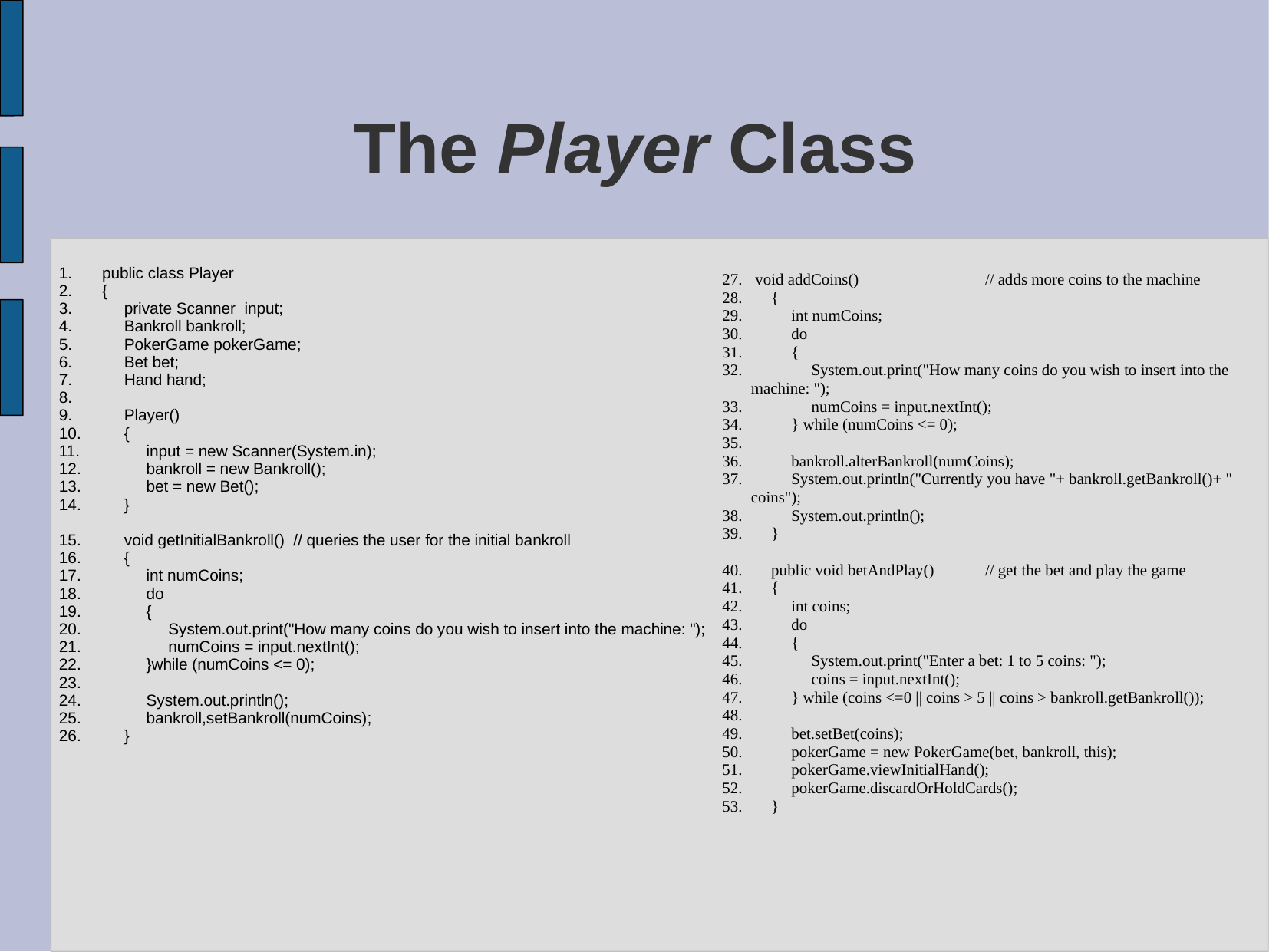

# The Player Class
public class Player
{
     private Scanner  input;
     Bankroll bankroll;
     PokerGame pokerGame;
     Bet bet;
     Hand hand;

     Player()
     {
          input = new Scanner(System.in);
          bankroll = new Bankroll();
          bet = new Bet();
     }
     void getInitialBankroll()  // queries the user for the initial bankroll
     {
          int numCoins;
          do
          {
               System.out.print("How many coins do you wish to insert into the machine: ");
               numCoins = input.nextInt();
          }while (numCoins <= 0);

          System.out.println();
          bankroll,setBankroll(numCoins);
     }
 void addCoins()		 // adds more coins to the machine
     {
          int numCoins;
          do
          {
               System.out.print("How many coins do you wish to insert into the machine: ");
               numCoins = input.nextInt();
          } while (numCoins <= 0);

          bankroll.alterBankroll(numCoins);
          System.out.println("Currently you have "+ bankroll.getBankroll()+ " coins");
          System.out.println();
     }
     public void betAndPlay() 	 // get the bet and play the game
     {
          int coins;
          do
          {
               System.out.print("Enter a bet: 1 to 5 coins: ");
               coins = input.nextInt();
          } while (coins <=0 || coins > 5 || coins > bankroll.getBankroll());

          bet.setBet(coins);
          pokerGame = new PokerGame(bet, bankroll, this);
          pokerGame.viewInitialHand();
          pokerGame.discardOrHoldCards();
     }